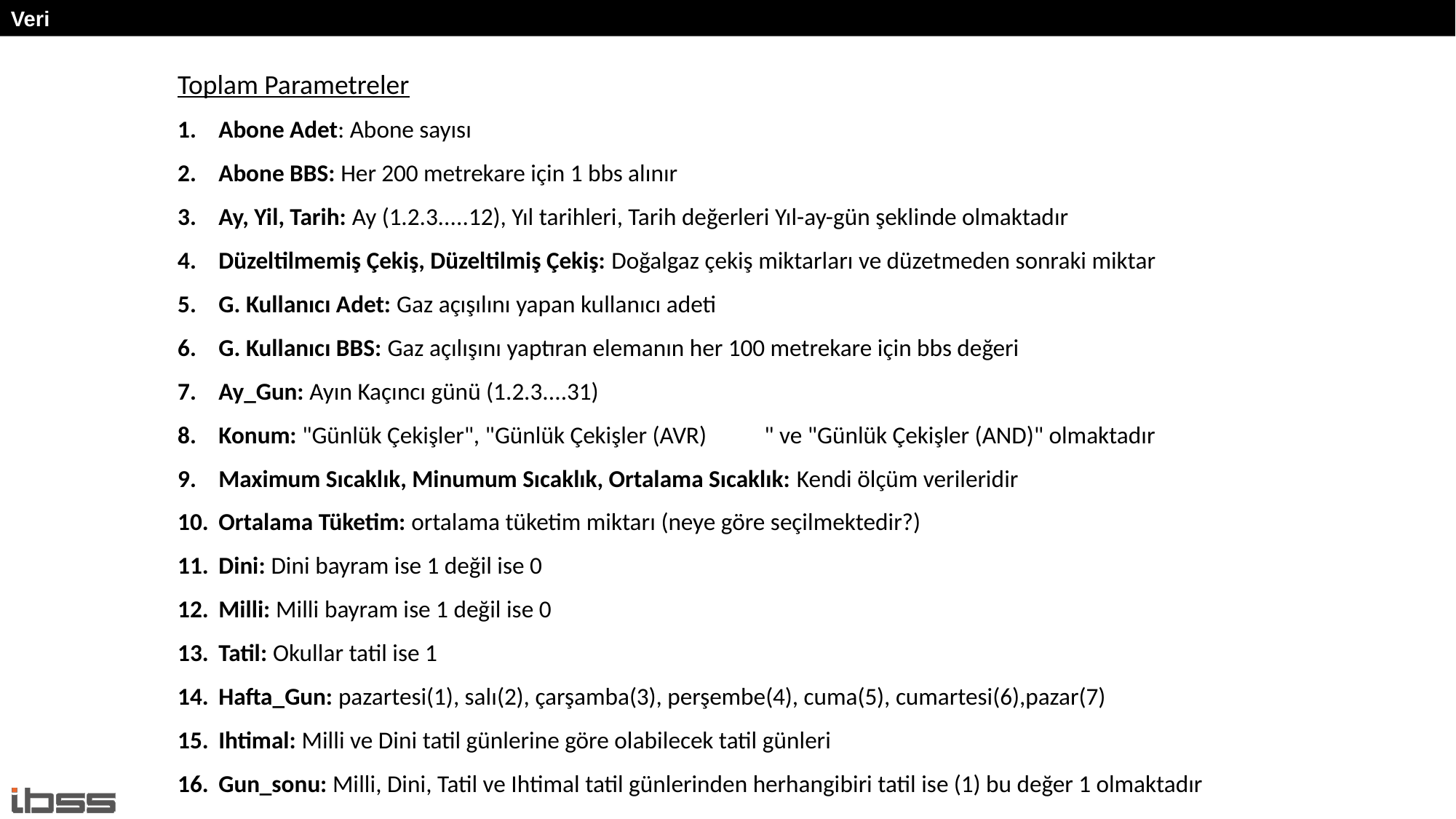

Veri
Toplam Parametreler
Abone Adet: Abone sayısı
Abone BBS: Her 200 metrekare için 1 bbs alınır
Ay, Yil, Tarih: Ay (1.2.3.....12), Yıl tarihleri, Tarih değerleri Yıl-ay-gün şeklinde olmaktadır
Düzeltilmemiş Çekiş, Düzeltilmiş Çekiş: Doğalgaz çekiş miktarları ve düzetmeden sonraki miktar
G. Kullanıcı Adet: Gaz açışılını yapan kullanıcı adeti
G. Kullanıcı BBS: Gaz açılışını yaptıran elemanın her 100 metrekare için bbs değeri
Ay_Gun: Ayın Kaçıncı günü (1.2.3....31)
Konum: "Günlük Çekişler", "Günlük Çekişler (AVR)	" ve "Günlük Çekişler (AND)" olmaktadır
Maximum Sıcaklık, Minumum Sıcaklık, Ortalama Sıcaklık: Kendi ölçüm verileridir
Ortalama Tüketim: ortalama tüketim miktarı (neye göre seçilmektedir?)
Dini: Dini bayram ise 1 değil ise 0
Milli: Milli bayram ise 1 değil ise 0
Tatil: Okullar tatil ise 1
Hafta_Gun: pazartesi(1), salı(2), çarşamba(3), perşembe(4), cuma(5), cumartesi(6),pazar(7)
Ihtimal: Milli ve Dini tatil günlerine göre olabilecek tatil günleri
Gun_sonu: Milli, Dini, Tatil ve Ihtimal tatil günlerinden herhangibiri tatil ise (1) bu değer 1 olmaktadır